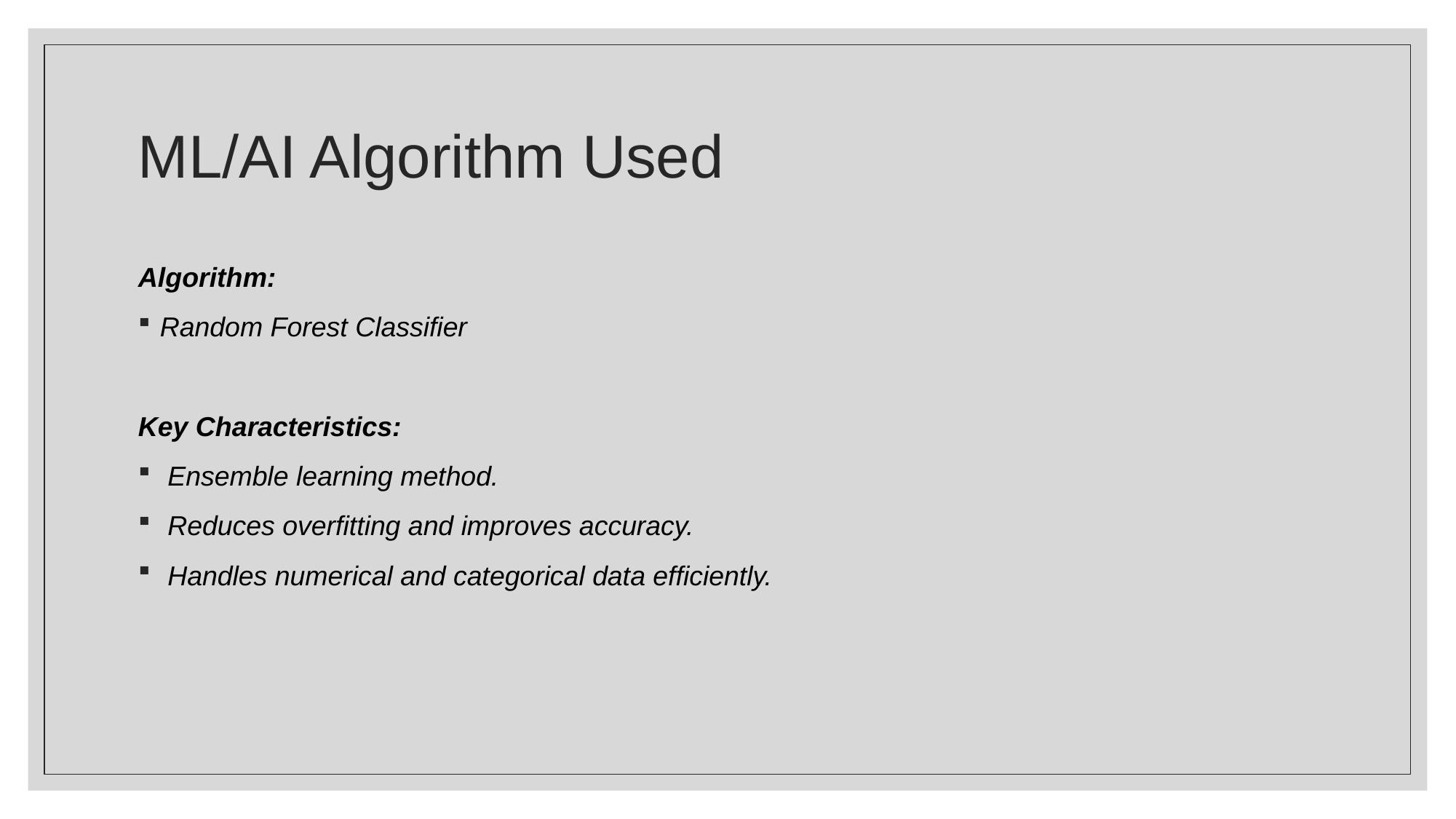

# ML/AI Algorithm Used
Algorithm:
Random Forest Classifier

Key Characteristics:
 Ensemble learning method.
 Reduces overfitting and improves accuracy.
 Handles numerical and categorical data efficiently.